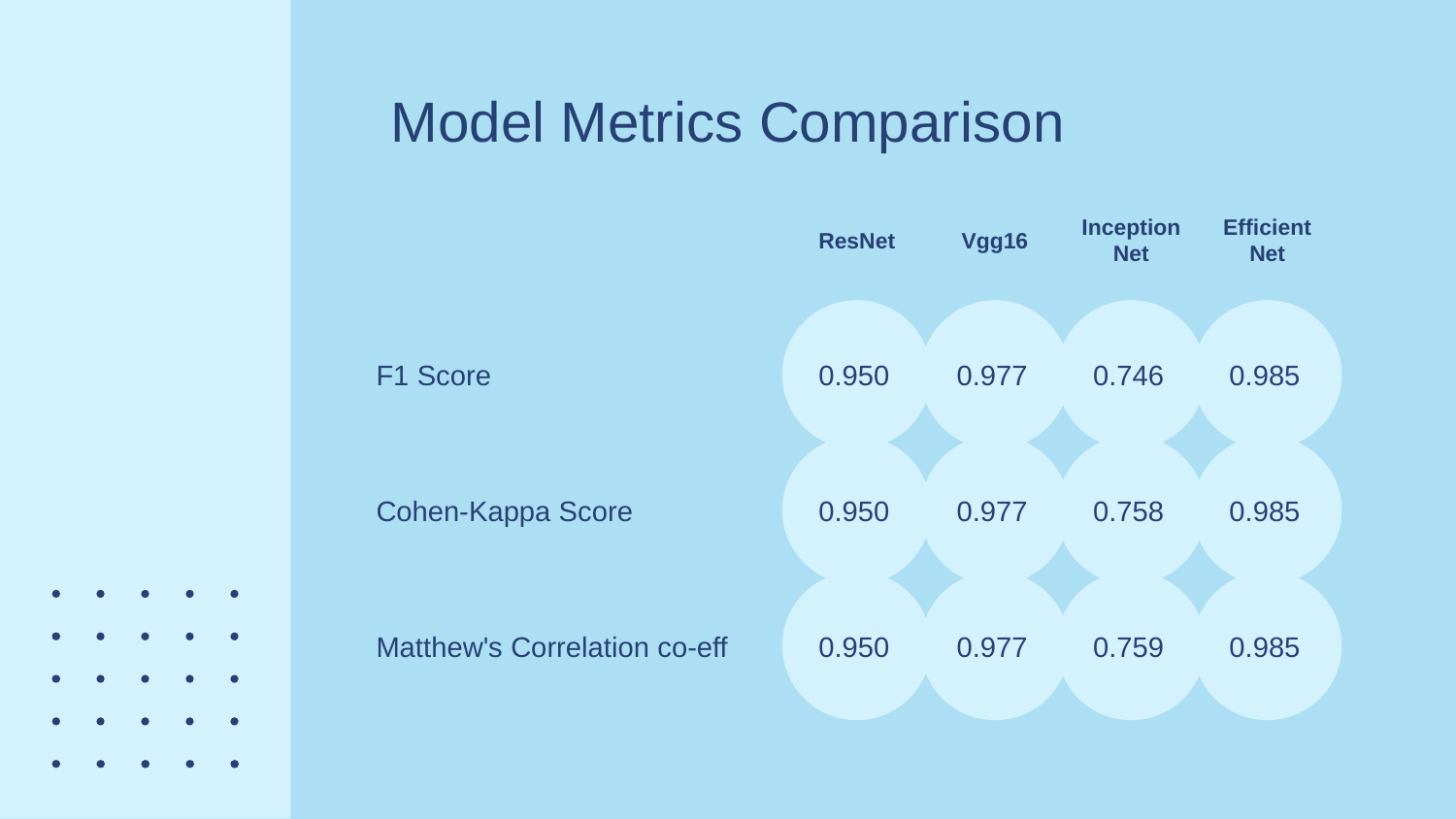

# Model Metrics Comparison
ResNet
Vgg16
Inception
Net
Efficient
Net
0.950
0.977
0.746
0.985
0.950
0.977
0.758
0.985
0.950
0.977
0.759
0.985
F1 Score
Cohen-Kappa Score
Matthew's Correlation co-eff